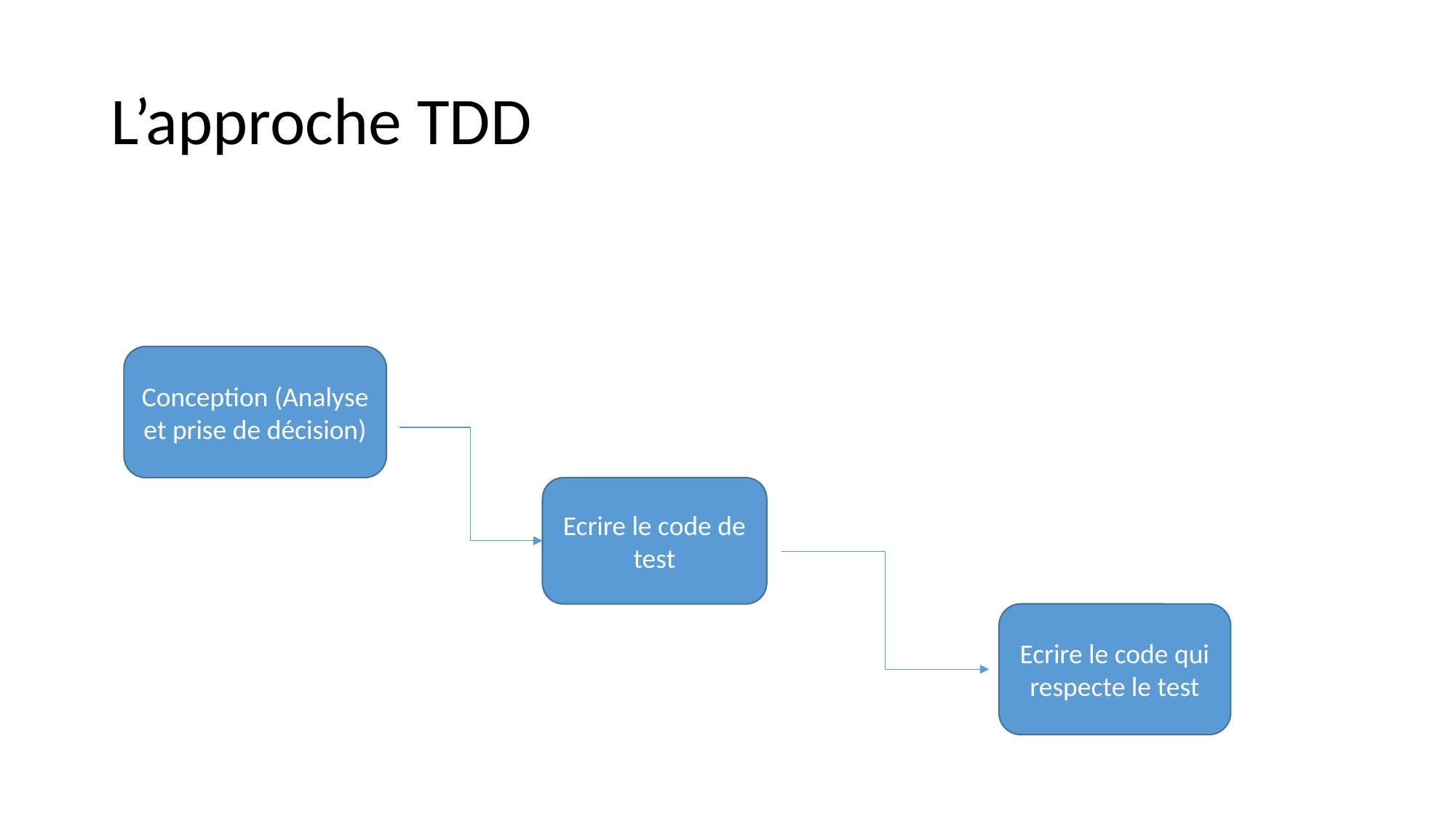

# L’approche TDD

Conception (Analyse et prise de décision)
Ecrire le code de test
Ecrire le code qui respecte le test